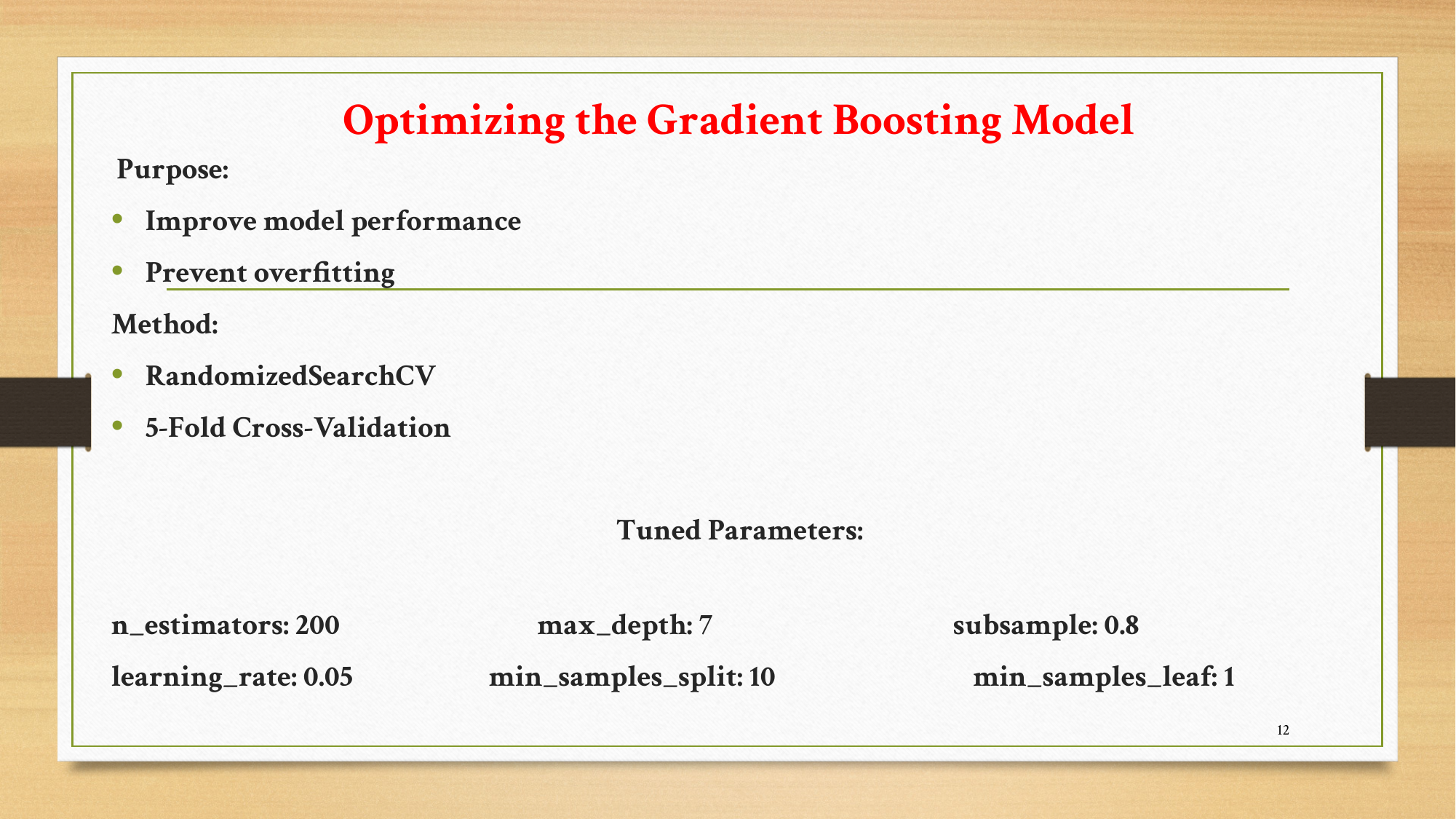

# Optimizing the Gradient Boosting Model
 Purpose:
Improve model performance
Prevent overfitting
Method:
RandomizedSearchCV
5-Fold Cross-Validation

Tuned Parameters:

n_estimators: 200                                max_depth: 7                                       subsample: 0.8
learning_rate: 0.05                      min_samples_split: 10                                min_samples_leaf: 1
12